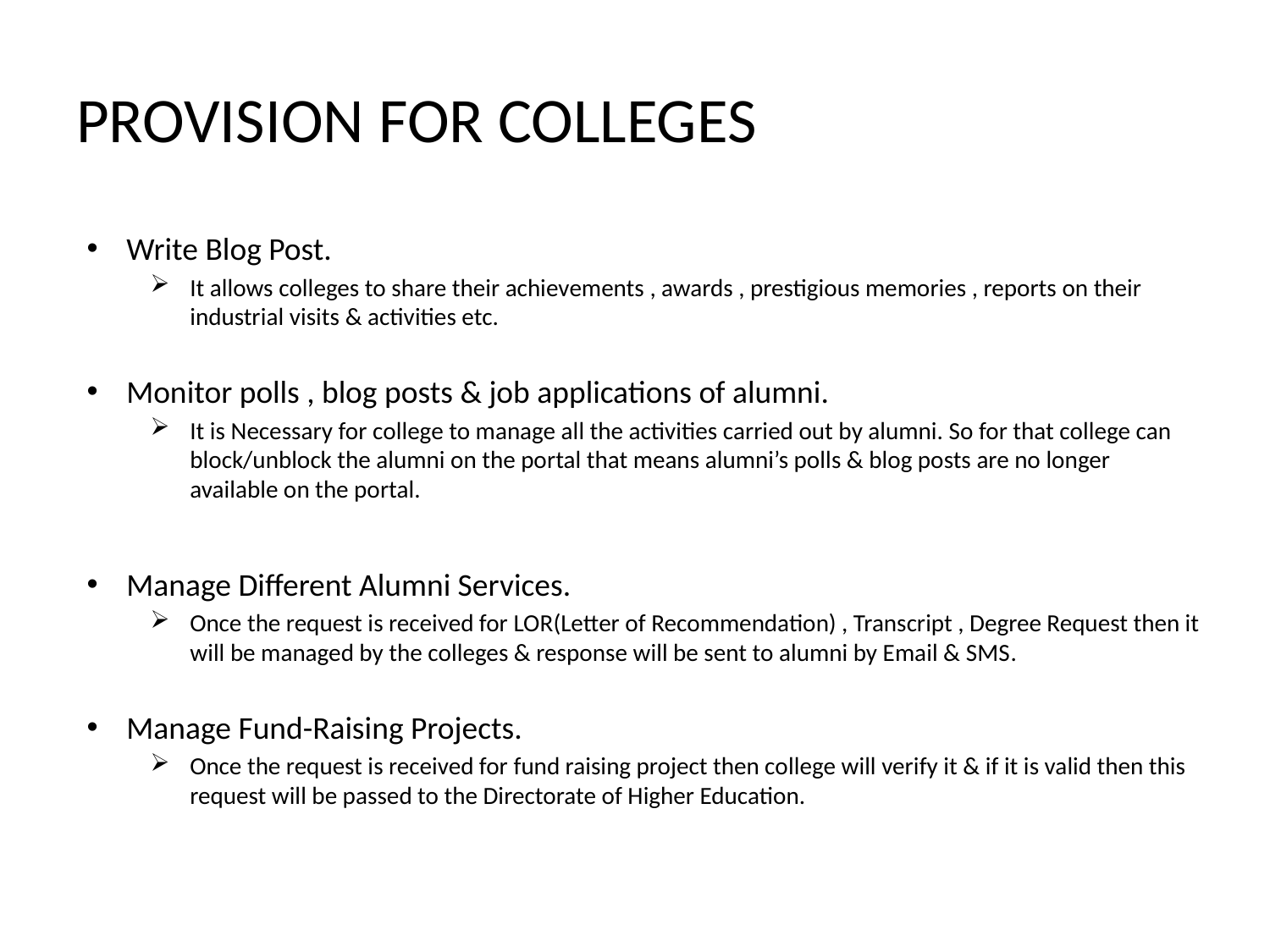

# PROVISION FOR COLLEGES
Write Blog Post.
It allows colleges to share their achievements , awards , prestigious memories , reports on their industrial visits & activities etc.

Monitor polls , blog posts & job applications of alumni.
It is Necessary for college to manage all the activities carried out by alumni. So for that college can block/unblock the alumni on the portal that means alumni’s polls & blog posts are no longer available on the portal.

Manage Different Alumni Services.
Once the request is received for LOR(Letter of Recommendation) , Transcript , Degree Request then it will be managed by the colleges & response will be sent to alumni by Email & SMS.

Manage Fund-Raising Projects.
Once the request is received for fund raising project then college will verify it & if it is valid then this request will be passed to the Directorate of Higher Education.